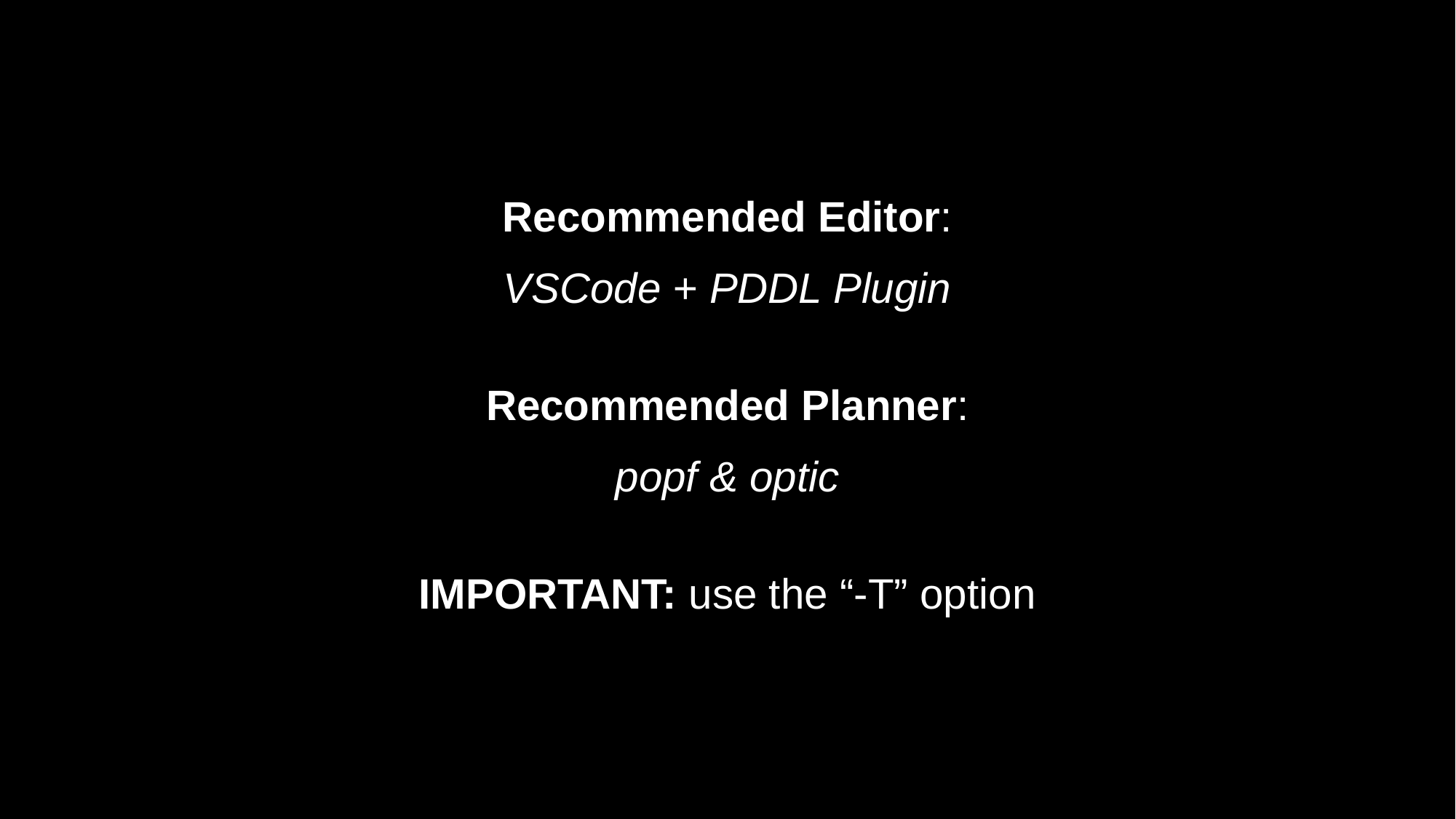

Recommended Editor:
VSCode + PDDL Plugin
Recommended Planner:
popf & optic
IMPORTANT: use the “-T” option